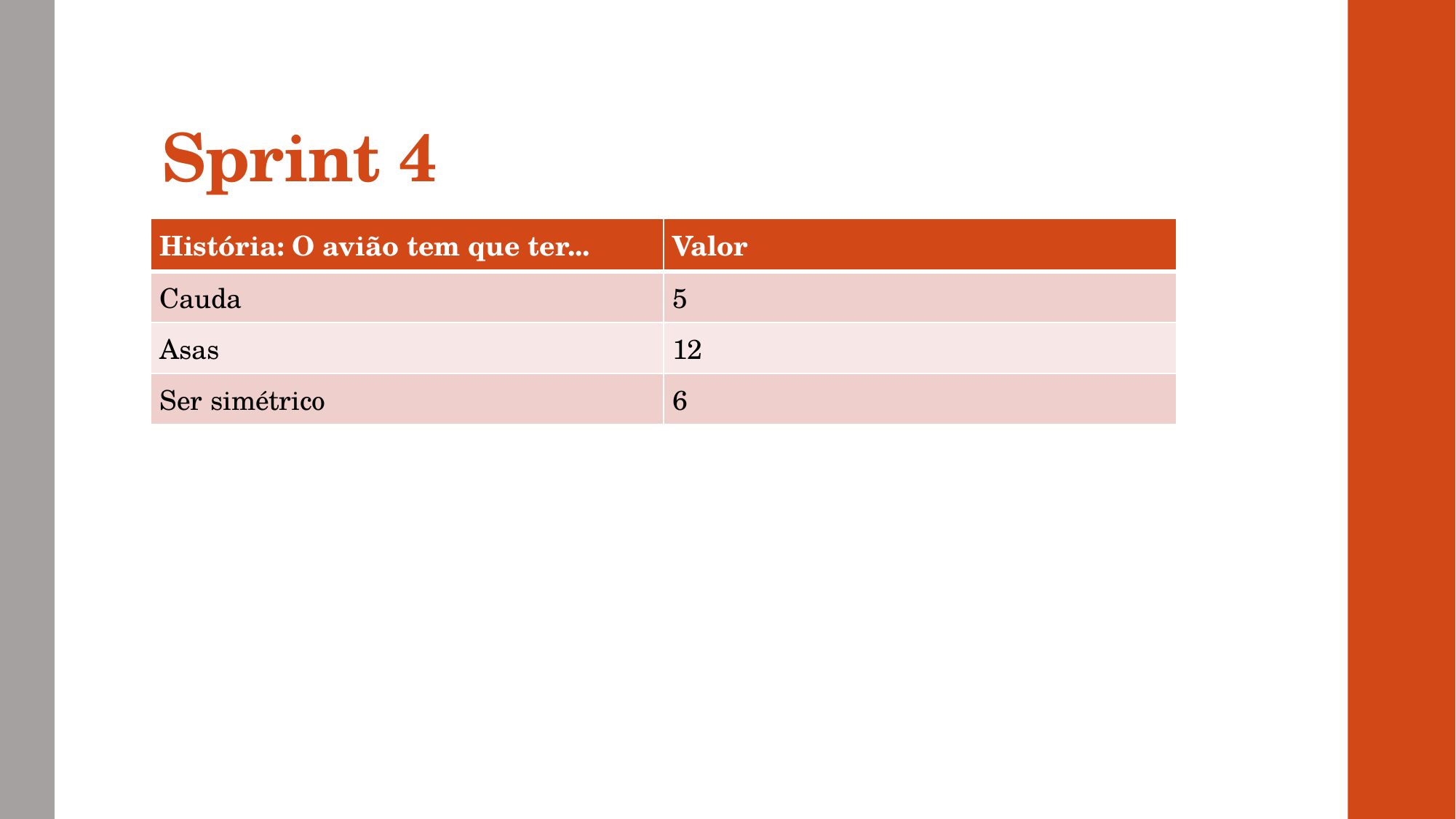

# Sprint 4
| História: O avião tem que ter... | Valor |
| --- | --- |
| Cauda | 5 |
| Asas | 12 |
| Ser simétrico | 6 |